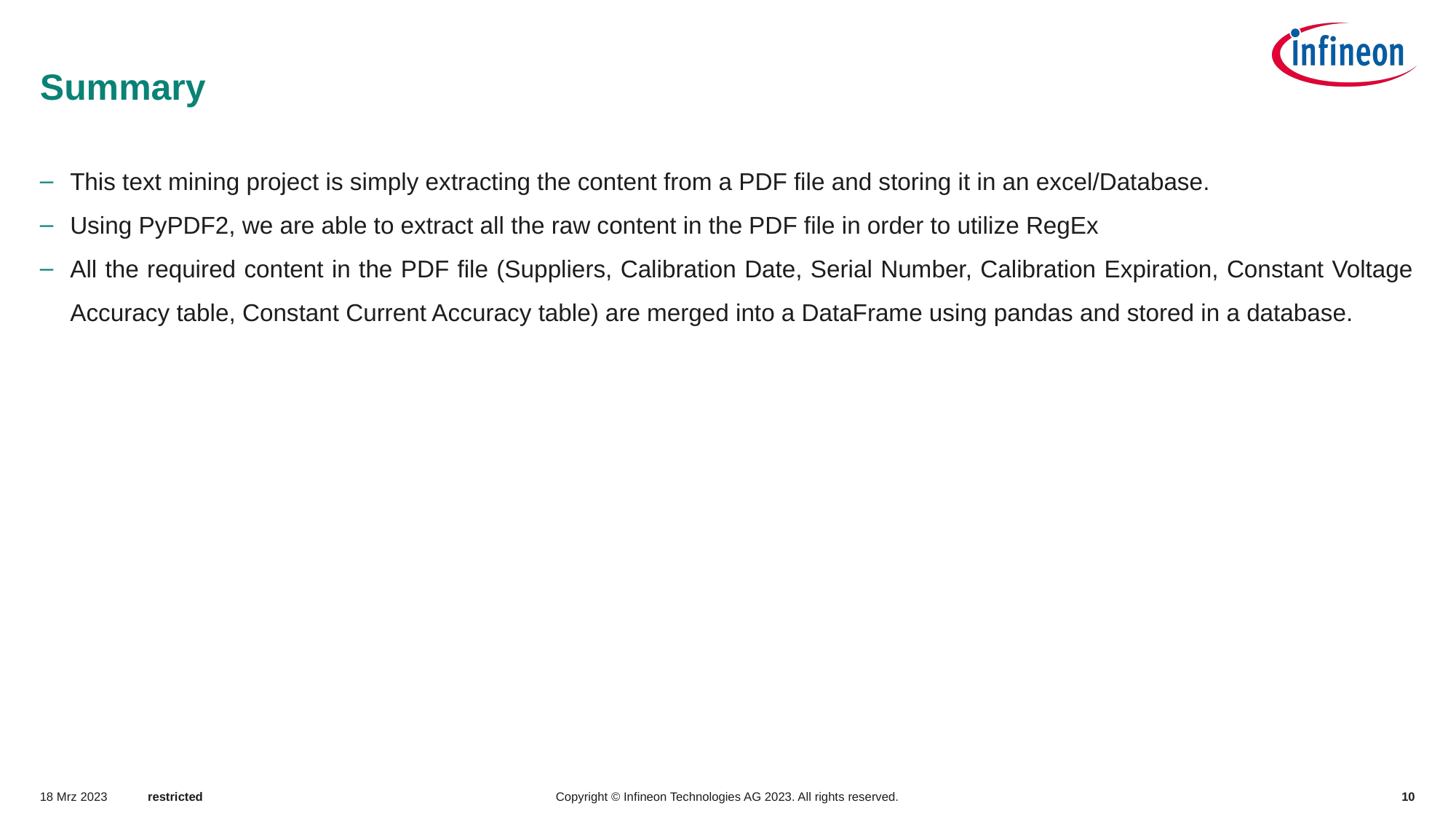

# Summary
This text mining project is simply extracting the content from a PDF file and storing it in an excel/Database.
Using PyPDF2, we are able to extract all the raw content in the PDF file in order to utilize RegEx
All the required content in the PDF file (Suppliers, Calibration Date, Serial Number, Calibration Expiration, Constant Voltage Accuracy table, Constant Current Accuracy table) are merged into a DataFrame using pandas and stored in a database.